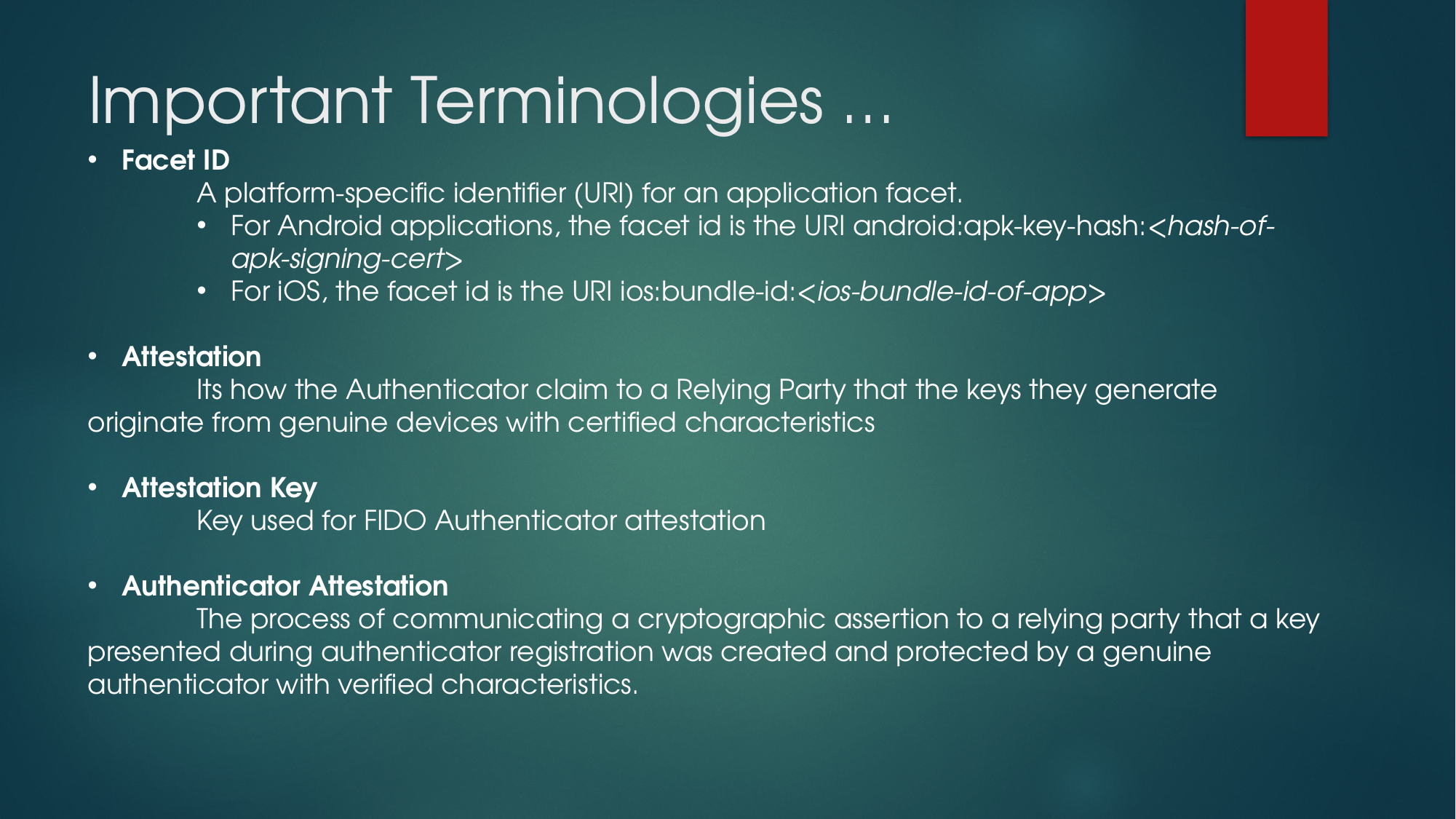

# Important Terminologies …
Facet ID
	A platform-specific identifier (URI) for an application facet.
For Android applications, the facet id is the URI android:apk-key-hash:<hash-of-apk-signing-cert>
For iOS, the facet id is the URI ios:bundle-id:<ios-bundle-id-of-app>

Attestation
	Its how the Authenticator claim to a Relying Party that the keys they generate originate from genuine devices with certified characteristics

Attestation Key
	Key used for FIDO Authenticator attestation

Authenticator Attestation
	The process of communicating a cryptographic assertion to a relying party that a key presented during authenticator registration was created and protected by a genuine authenticator with verified characteristics.